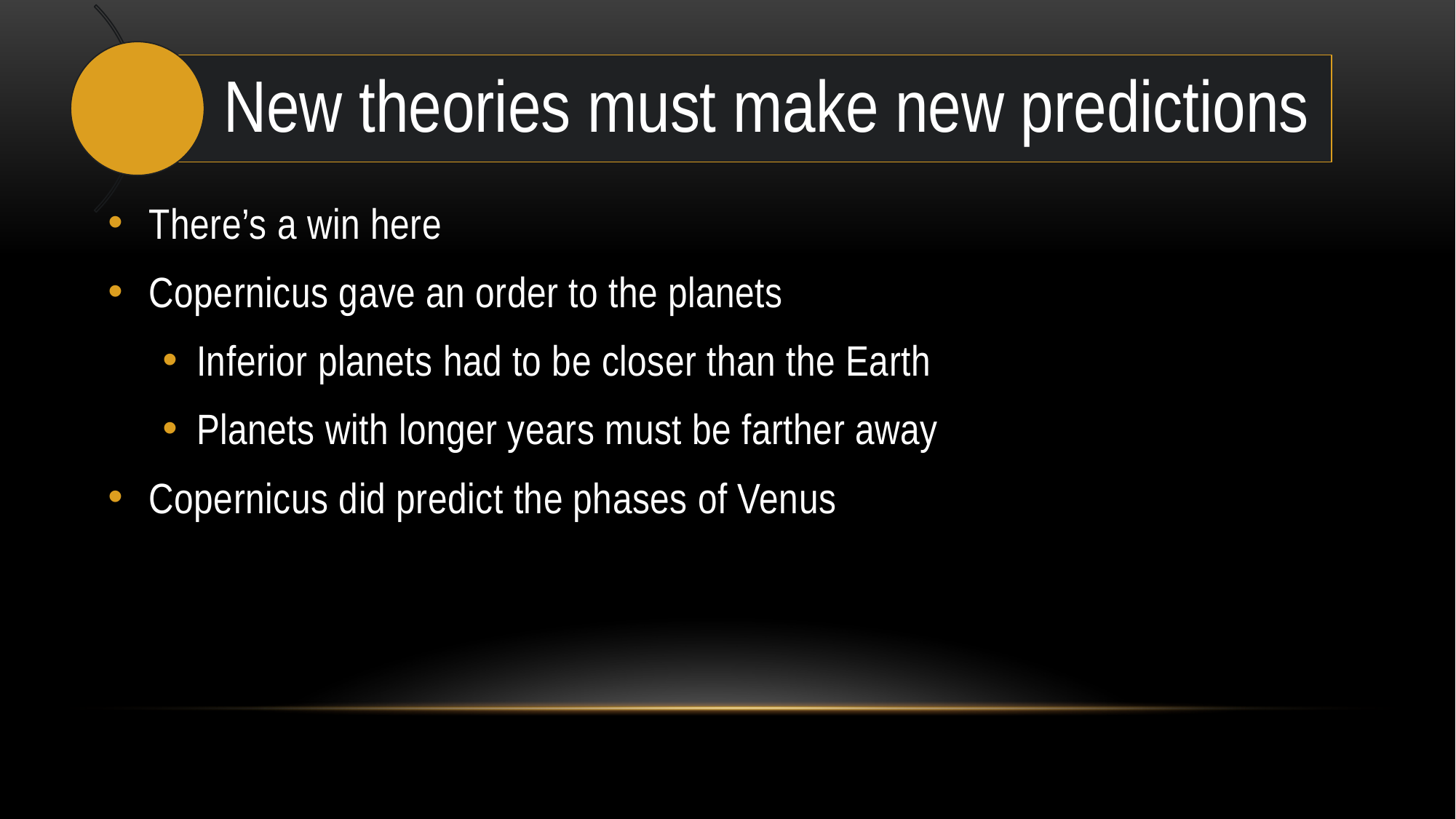

New theories must make new predictions
There’s a win here
Copernicus gave an order to the planets
Inferior planets had to be closer than the Earth
Planets with longer years must be farther away
Copernicus did predict the phases of Venus